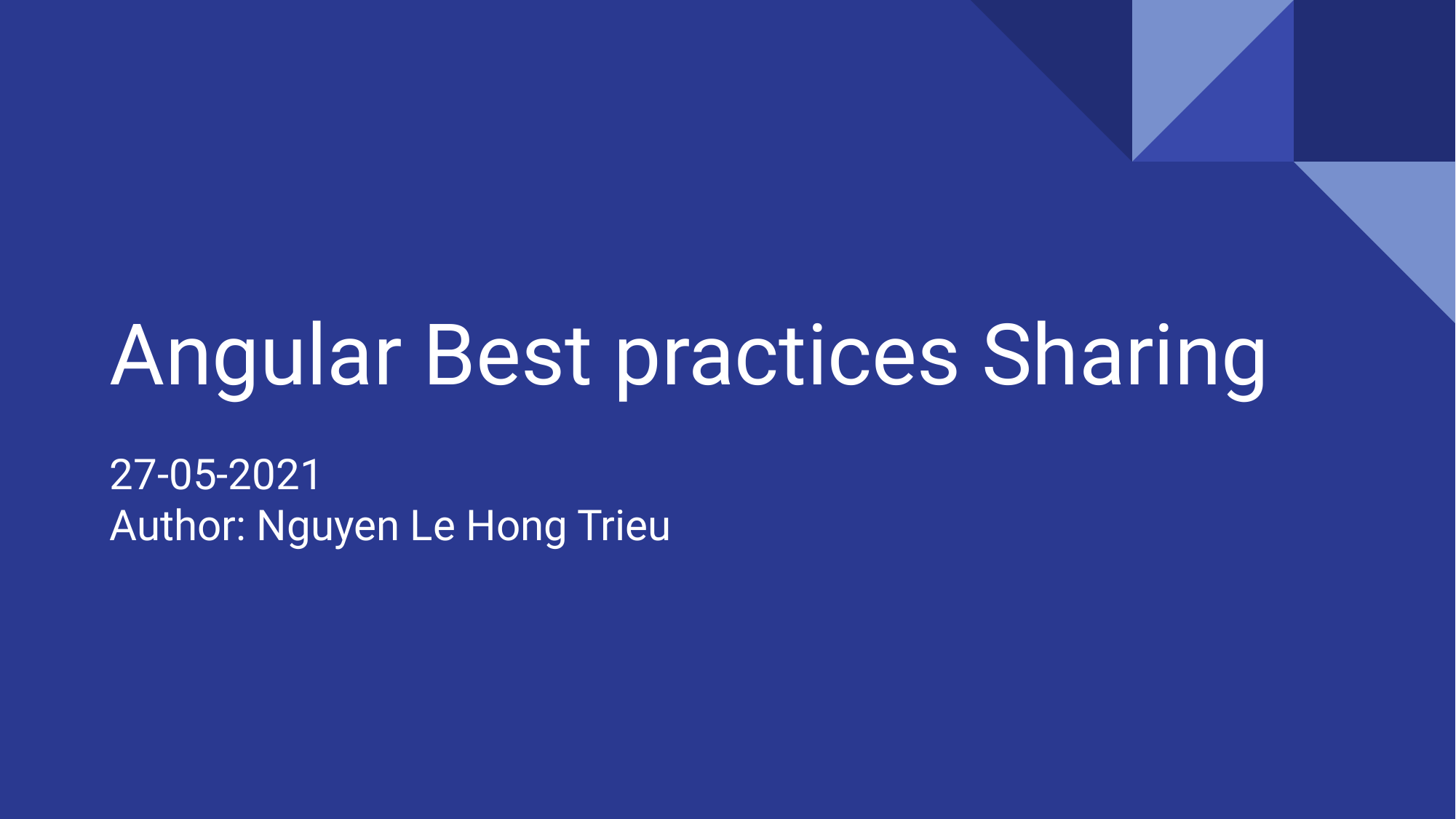

# Angular Best practices Sharing
27-05-2021
Author: Nguyen Le Hong Trieu